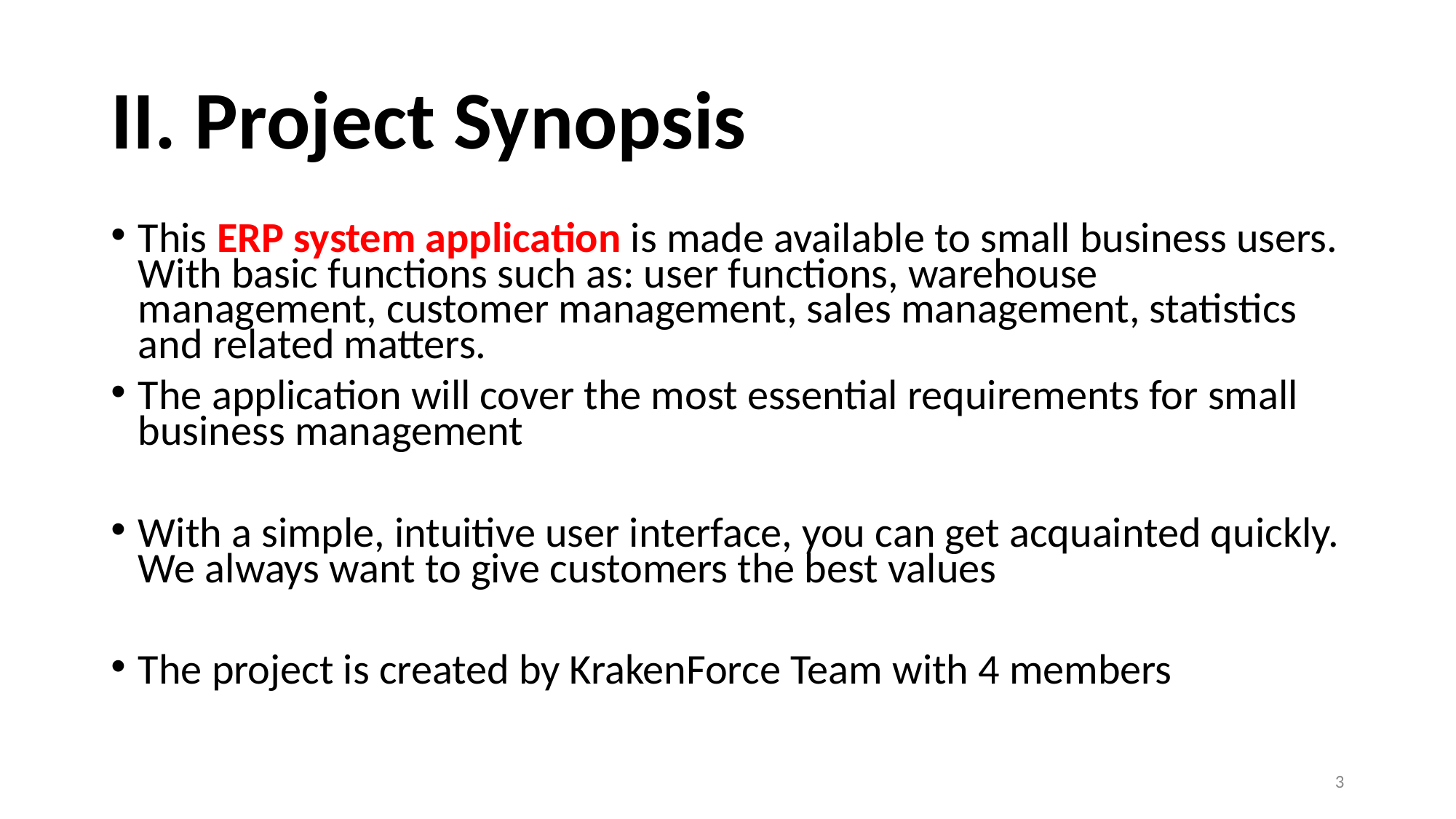

# II. Project Synopsis
This ERP system application is made available to small business users. With basic functions such as: user functions, warehouse management, customer management, sales management, statistics and related matters.
The application will cover the most essential requirements for small business management

With a simple, intuitive user interface, you can get acquainted quickly. We always want to give customers the best values

The project is created by KrakenForce Team with 4 members
3